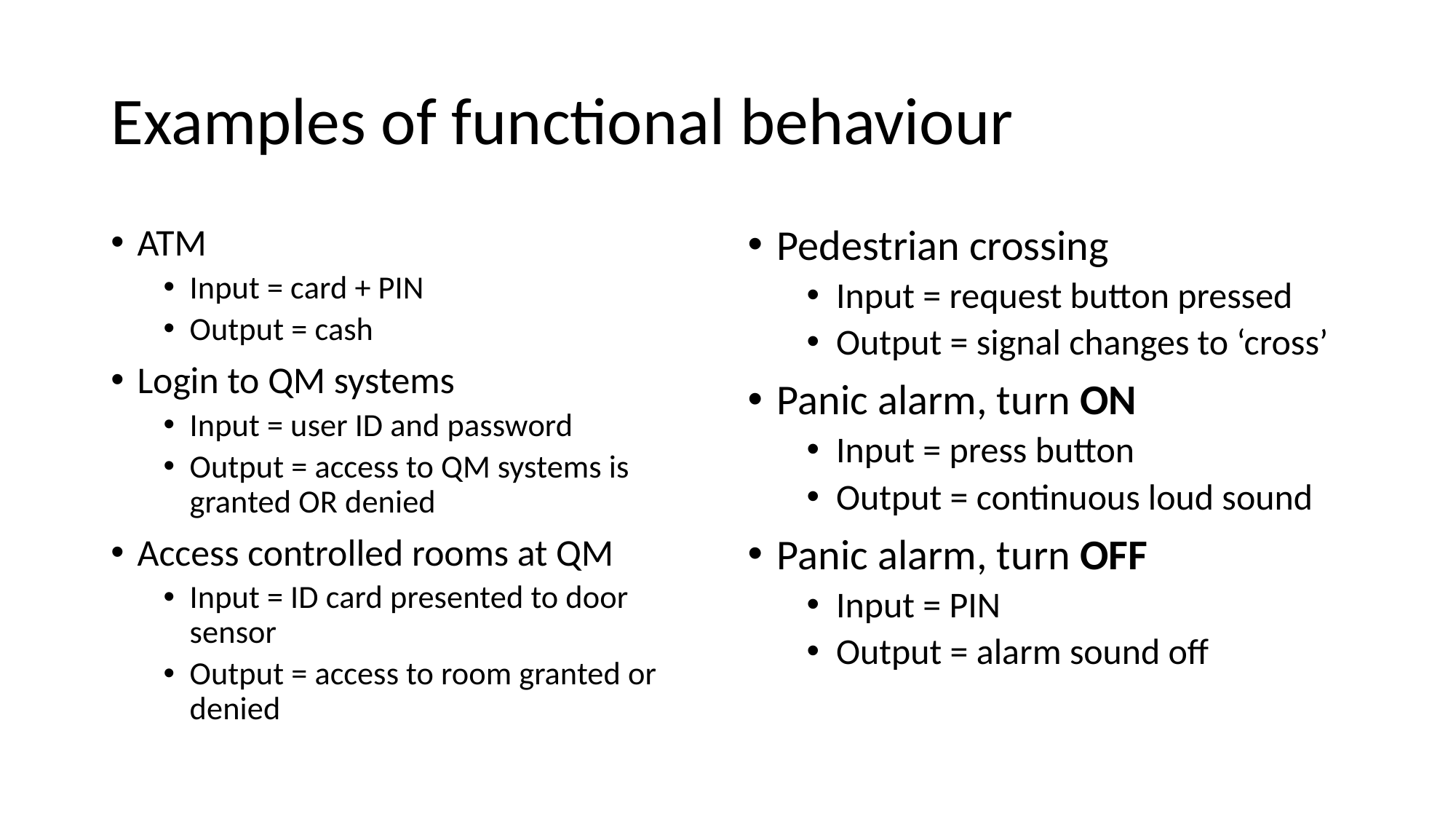

# Examples of functional behaviour
ATM
Input = card + PIN
Output = cash
Login to QM systems
Input = user ID and password
Output = access to QM systems is granted OR denied
Access controlled rooms at QM
Input = ID card presented to door sensor
Output = access to room granted or denied
Pedestrian crossing
Input = request button pressed
Output = signal changes to ‘cross’
Panic alarm, turn ON
Input = press button
Output = continuous loud sound
Panic alarm, turn OFF
Input = PIN
Output = alarm sound off